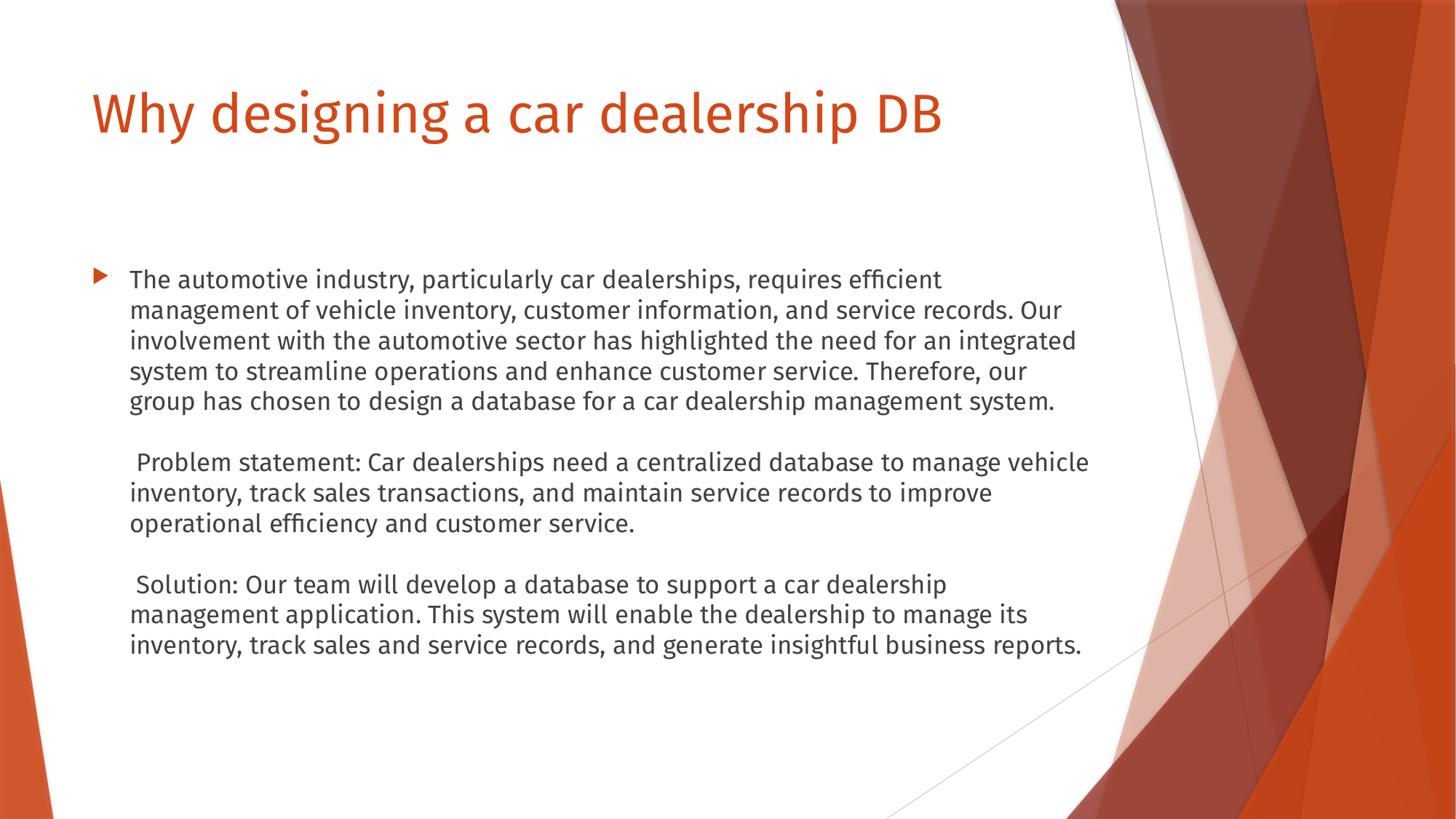

# Why designing a car dealership DB
The automotive industry, particularly car dealerships, requires efficient management of vehicle inventory, customer information, and service records. Our involvement with the automotive sector has highlighted the need for an integrated system to streamline operations and enhance customer service. Therefore, our group has chosen to design a database for a car dealership management system.
 Problem statement: Car dealerships need a centralized database to manage vehicle inventory, track sales transactions, and maintain service records to improve operational efficiency and customer service.
 Solution: Our team will develop a database to support a car dealership management application. This system will enable the dealership to manage its inventory, track sales and service records, and generate insightful business reports.